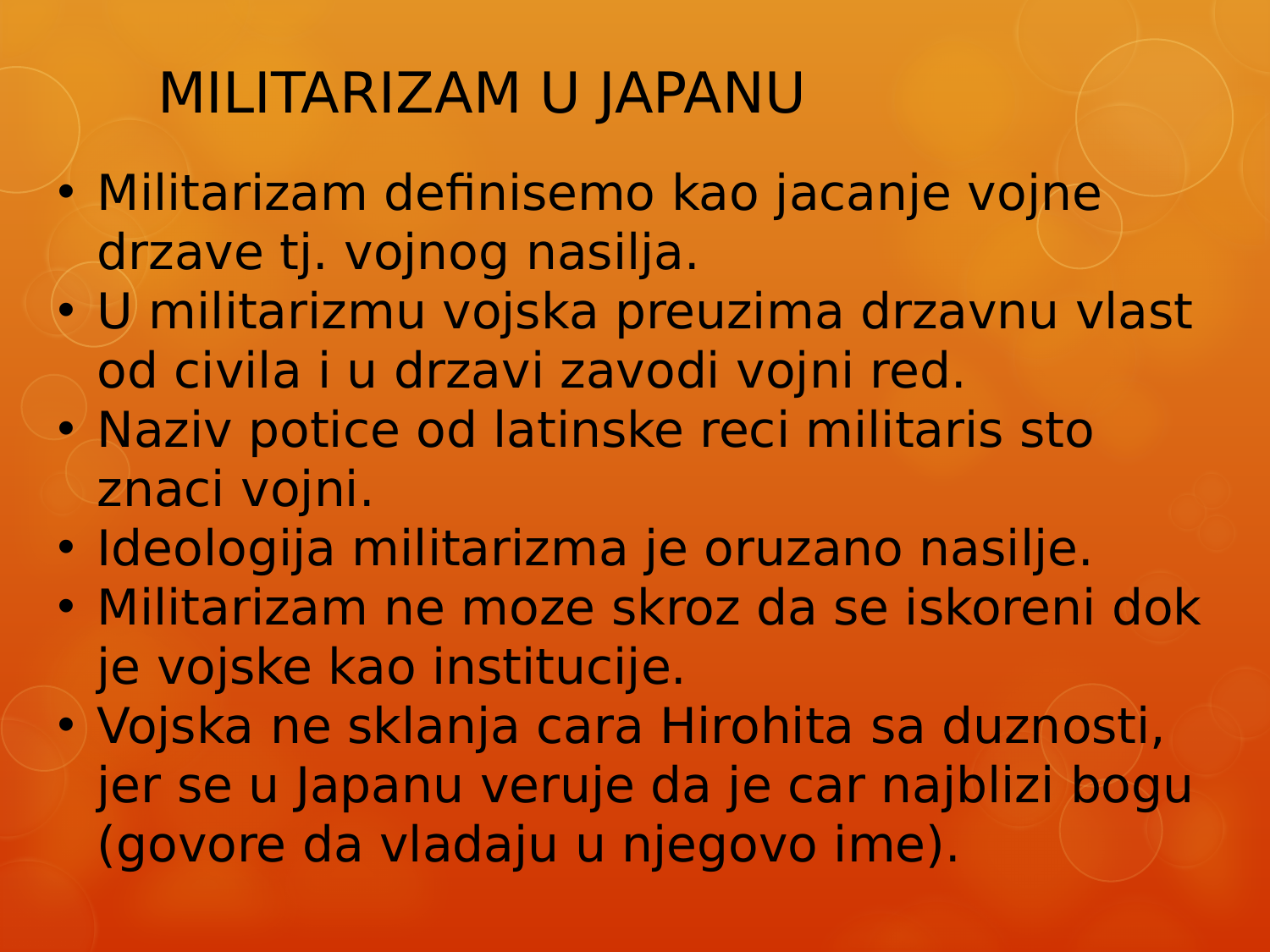

# MILITARIZAM U JAPANU
Militarizam definisemo kao jacanje vojne drzave tj. vojnog nasilja.
U militarizmu vojska preuzima drzavnu vlast od civila i u drzavi zavodi vojni red.
Naziv potice od latinske reci militaris sto znaci vojni.
Ideologija militarizma je oruzano nasilje.
Militarizam ne moze skroz da se iskoreni dok je vojske kao institucije.
Vojska ne sklanja cara Hirohita sa duznosti, jer se u Japanu veruje da je car najblizi bogu (govore da vladaju u njegovo ime).